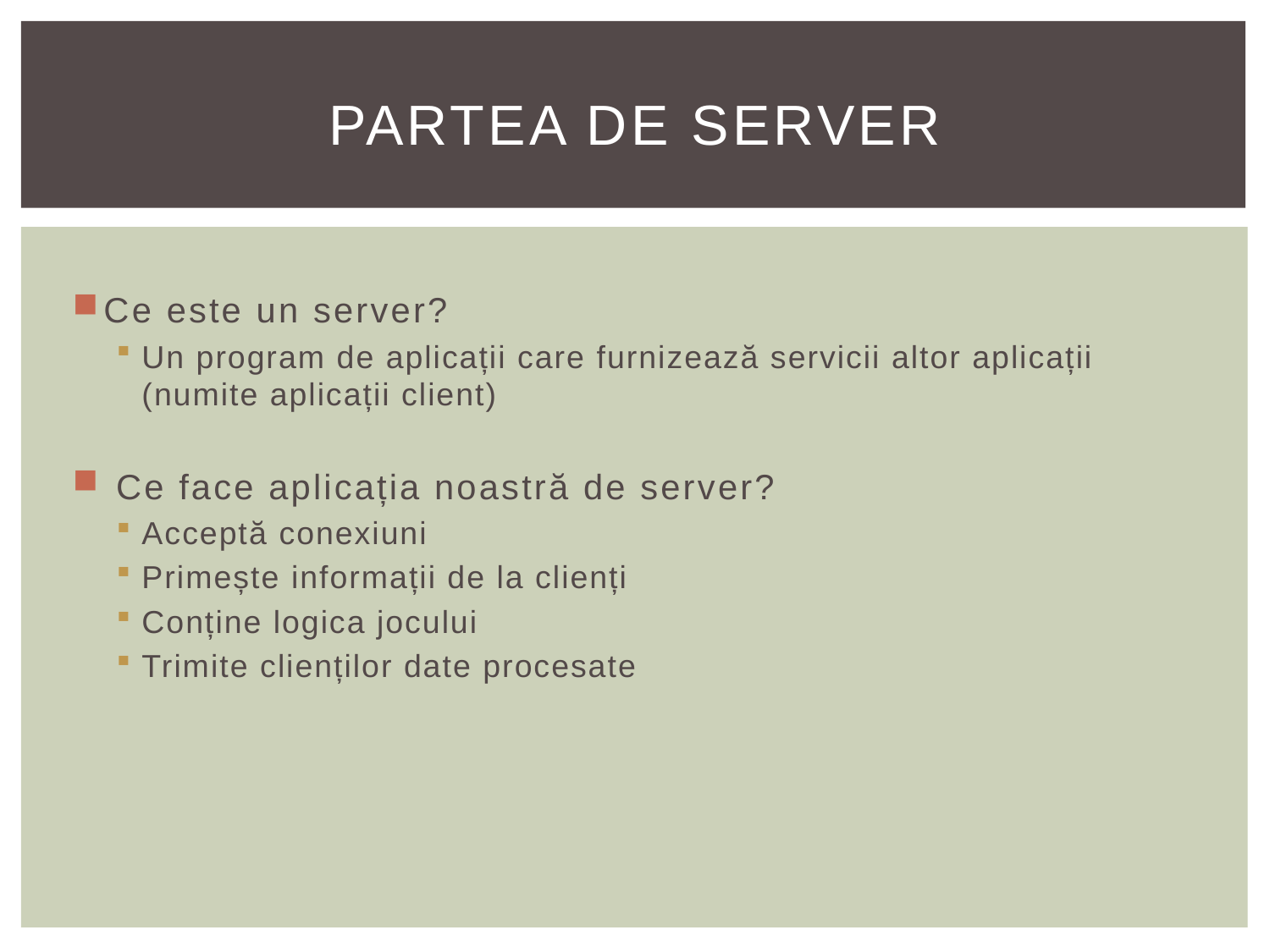

# Partea de server
Ce este un server?
Un program de aplicații care furnizează servicii altor aplicații (numite aplicații client)

 Ce face aplicația noastră de server?
Acceptă conexiuni
Primește informații de la clienți
Conține logica jocului
Trimite clienților date procesate